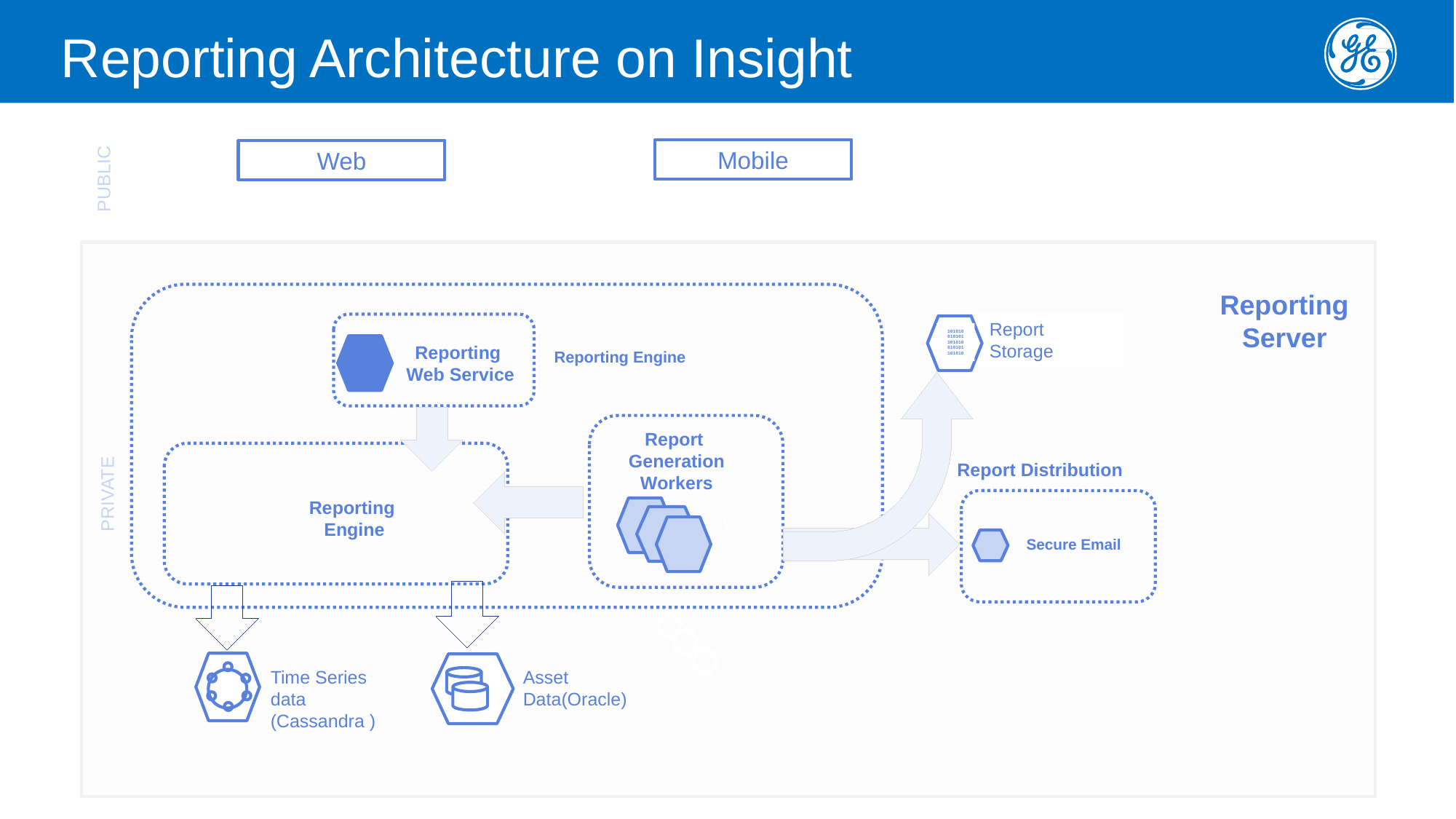

# Reporting Architecture on Insight
Mobile
Web
PUBLIC
v
Reporting Server

Report Storage

101010
010101
101010
010101
101010
Reporting
Web Service

Reporting Engine

Report
Generation Workers

Report Distribution

PRIVATE
Reporting
Engine

Secure Email

Asset
Data(Oracle)
Time Series data (Cassandra )